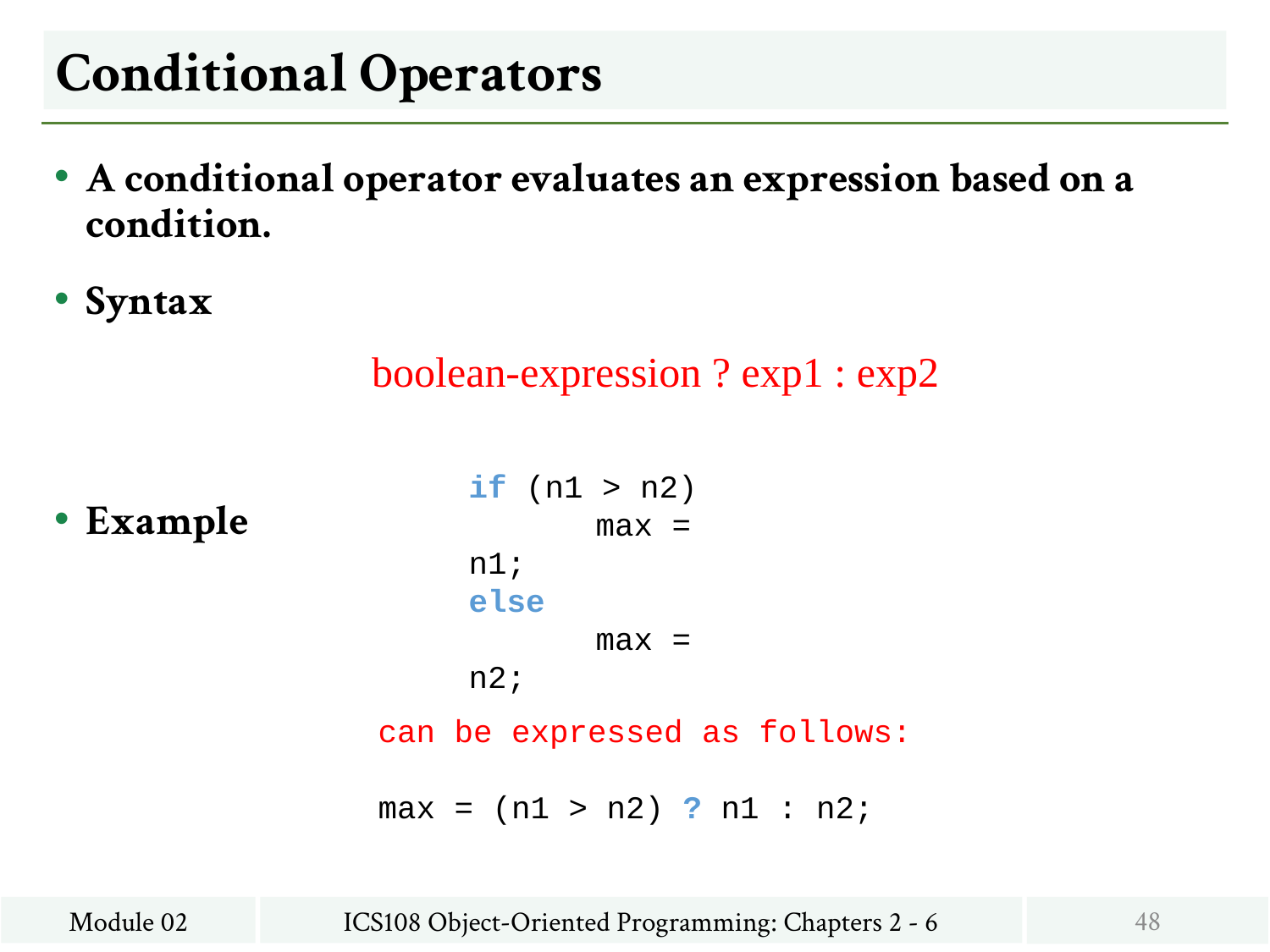

# Conditional Operators
A conditional operator evaluates an expression based on a condition.
Syntax
		boolean-expression ? exp1 : exp2

Example
if (n1 > n2)
	max = n1;
else
	max = n2;
can be expressed as follows:

max = (n1 > n2) ? n1 : n2;
48